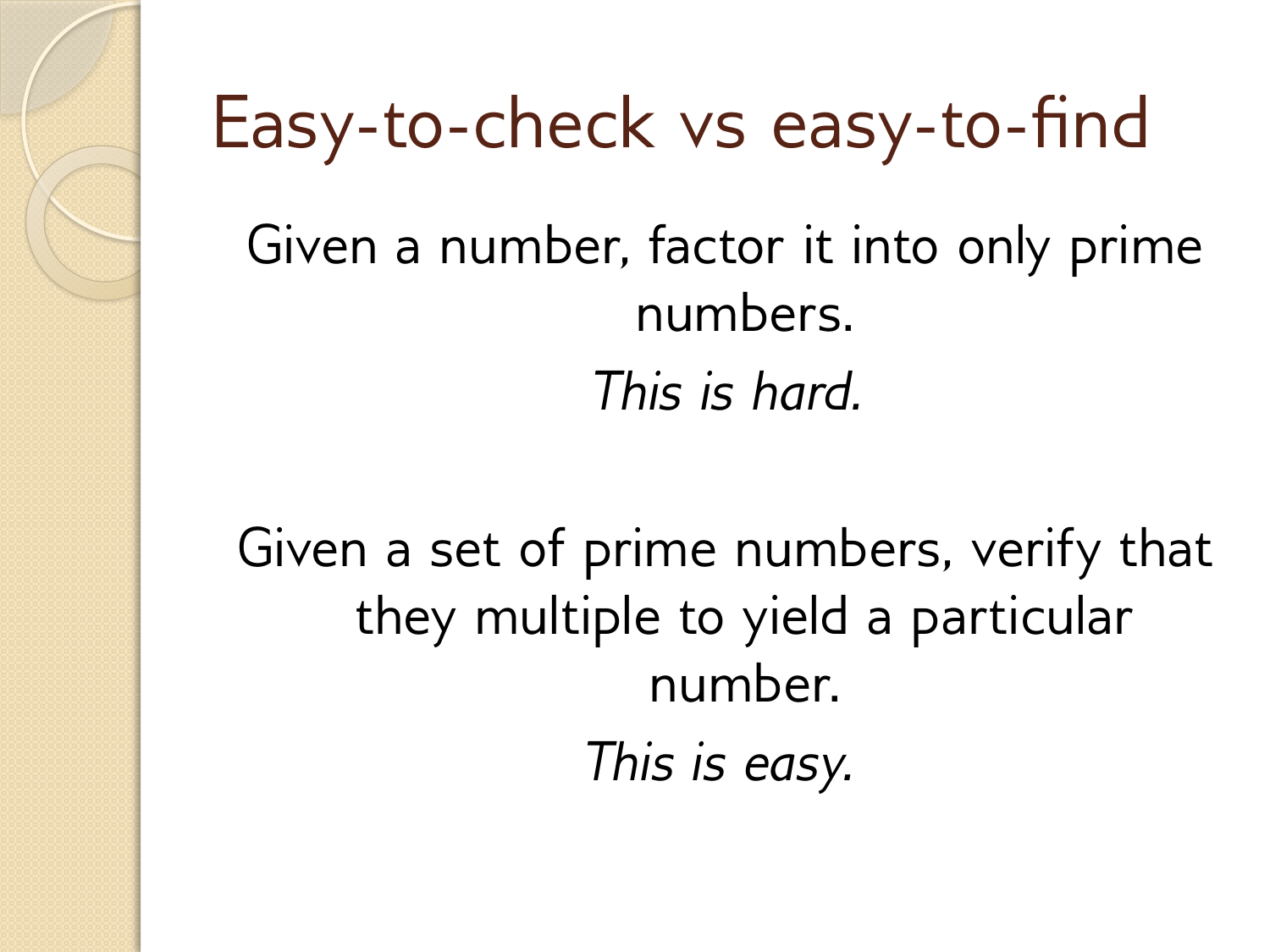

# Easy-to-check vs easy-to-find
Given a number, factor it into only prime numbers.
This is hard.

Given a set of prime numbers, verify that they multiple to yield a particular number.
This is easy.